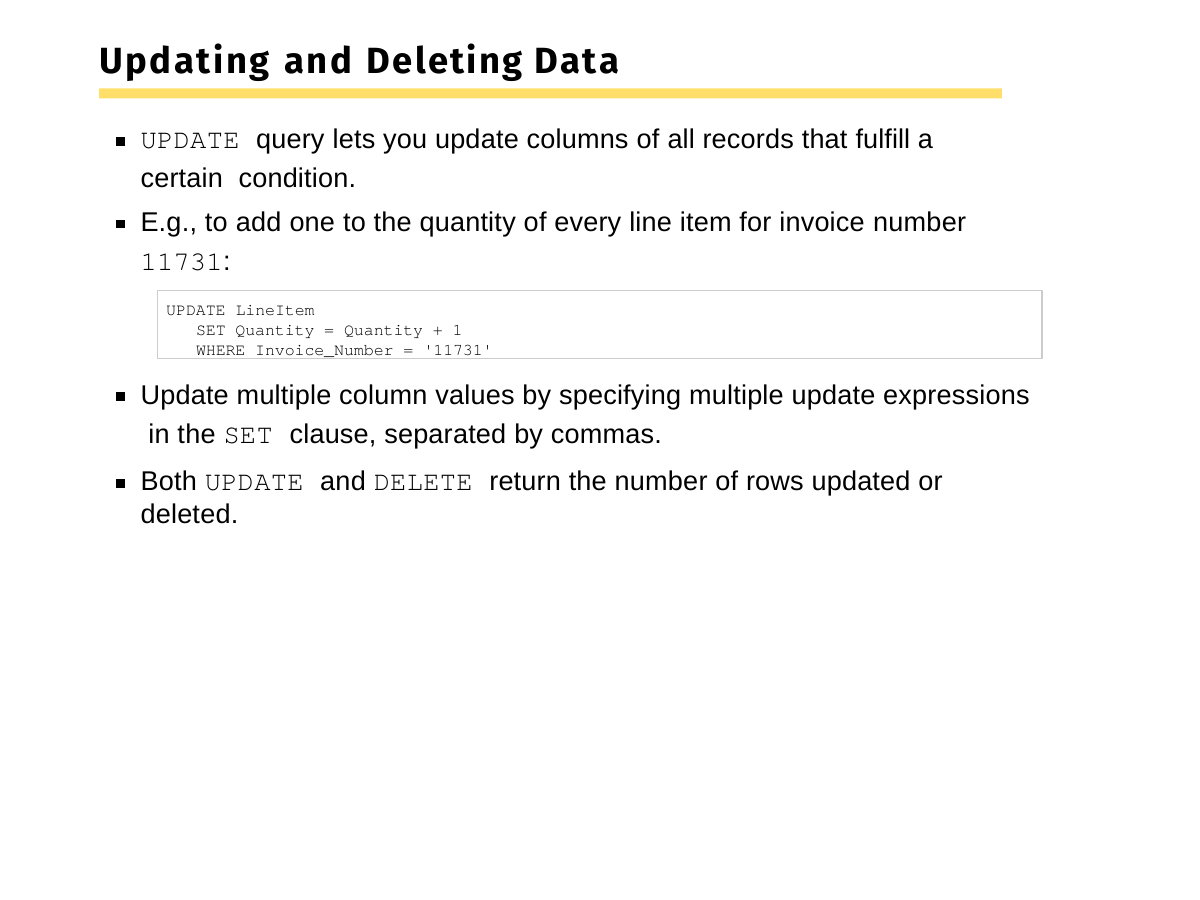

# Updating and Deleting Data
UPDATE query lets you update columns of all records that fulfill a certain  condition.
E.g., to add one to the quantity of every line item for invoice number
11731:

UPDATE LineItem
SET Quantity = Quantity + 1  WHERE Invoice_Number = '11731'
Update multiple column values by specifying multiple update expressions  in the SET clause, separated by commas.
Both UPDATE and DELETE return the number of rows updated or deleted.